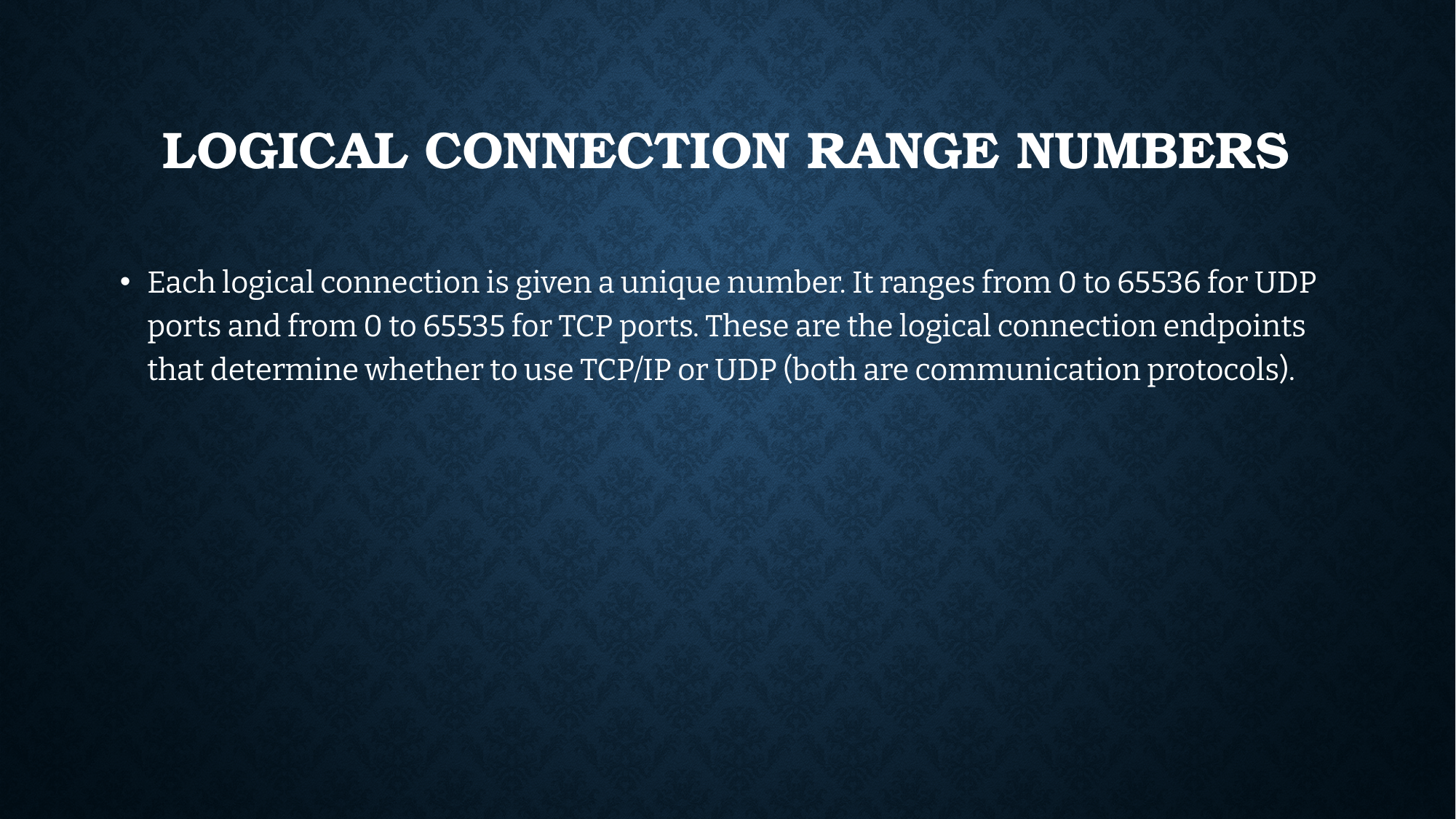

# Logical Connection range numbers
Each logical connection is given a unique number. It ranges from 0 to 65536 for UDP ports and from 0 to 65535 for TCP ports. These are the logical connection endpoints that determine whether to use TCP/IP or UDP (both are communication protocols).